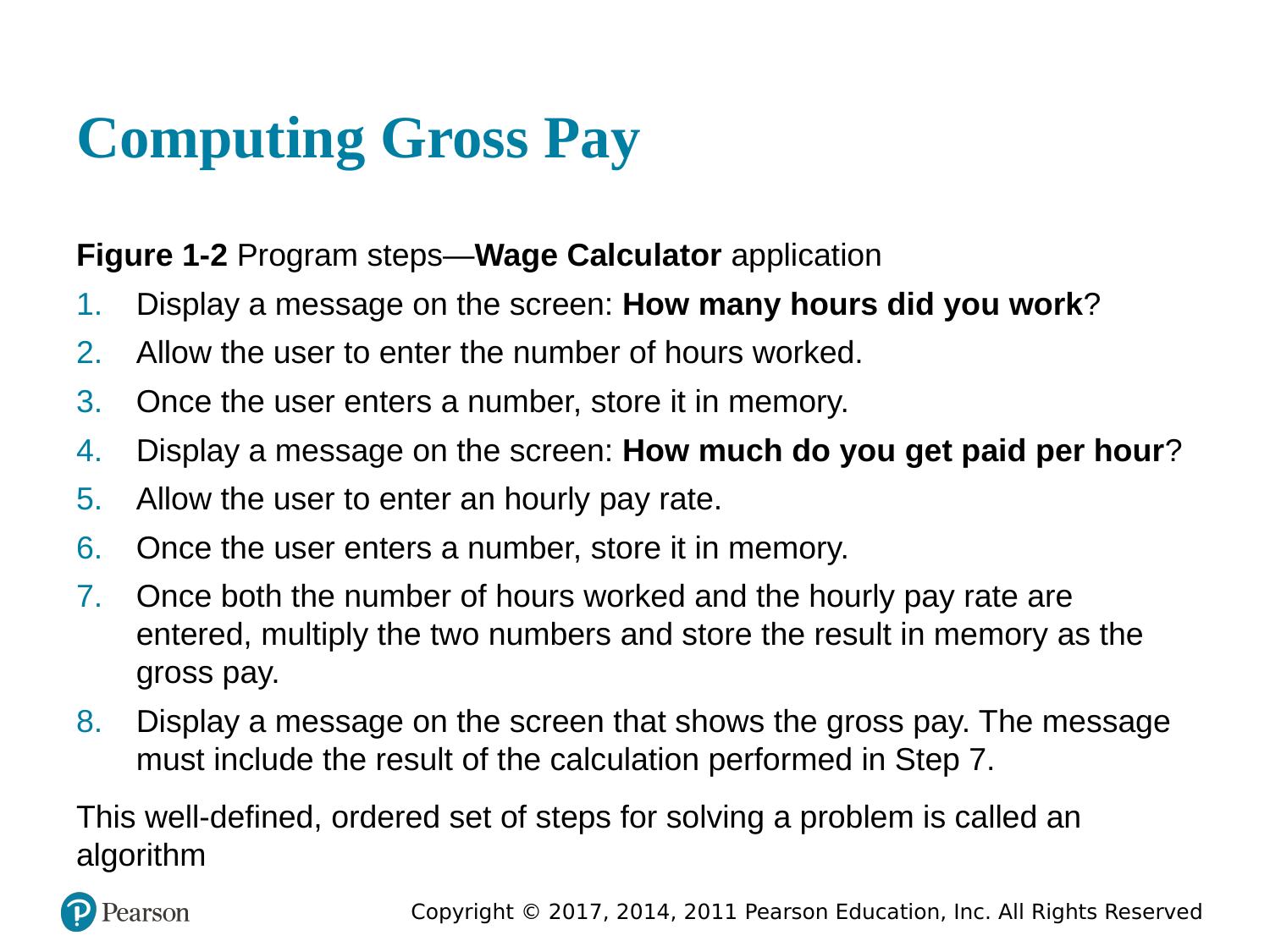

# Computing Gross Pay
Figure 1-2 Program steps—Wage Calculator application
Display a message on the screen: How many hours did you work?
Allow the user to enter the number of hours worked.
Once the user enters a number, store it in memory.
Display a message on the screen: How much do you get paid per hour?
Allow the user to enter an hourly pay rate.
Once the user enters a number, store it in memory.
Once both the number of hours worked and the hourly pay rate are entered, multiply the two numbers and store the result in memory as the gross pay.
Display a message on the screen that shows the gross pay. The message must include the result of the calculation performed in Step 7.
This well-defined, ordered set of steps for solving a problem is called an algorithm